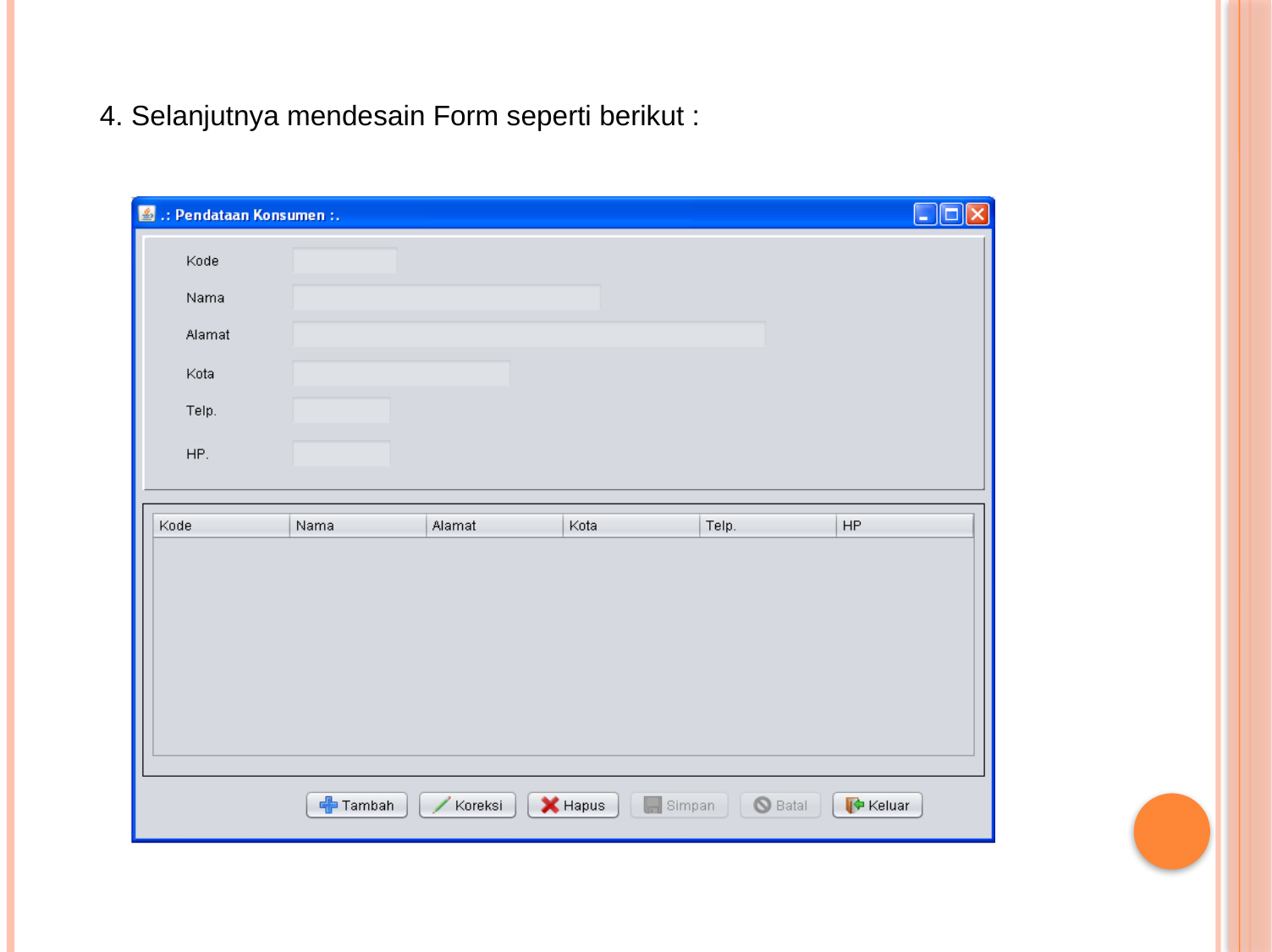

4. Selanjutnya mendesain Form seperti berikut :